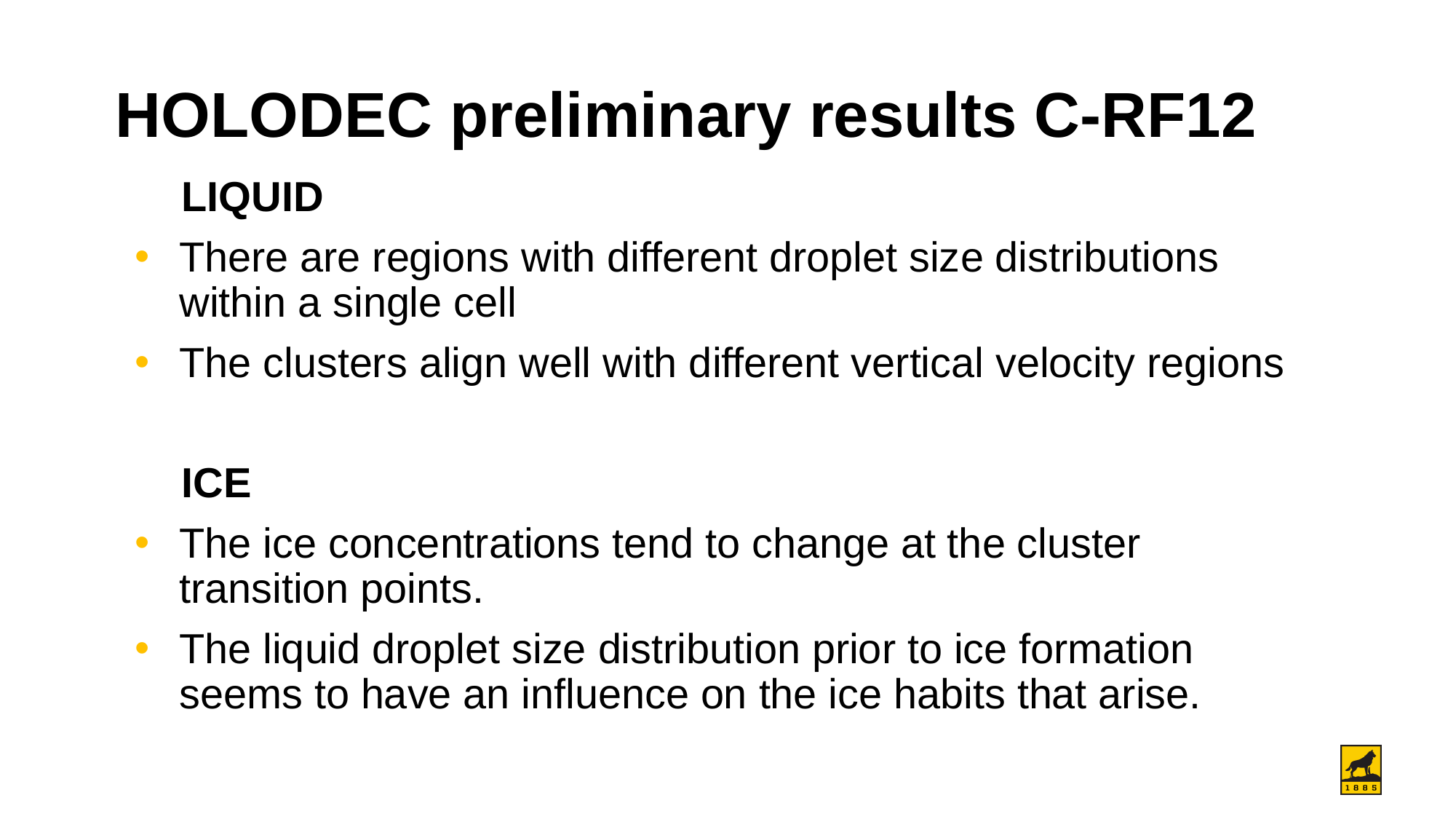

# HOLODEC preliminary results C-RF12
    LIQUID
There are regions with different droplet size distributions within a single cell
The clusters align well with different vertical velocity regions

    ICE
The ice concentrations tend to change at the cluster transition points.
The liquid droplet size distribution prior to ice formation seems to have an influence on the ice habits that arise.